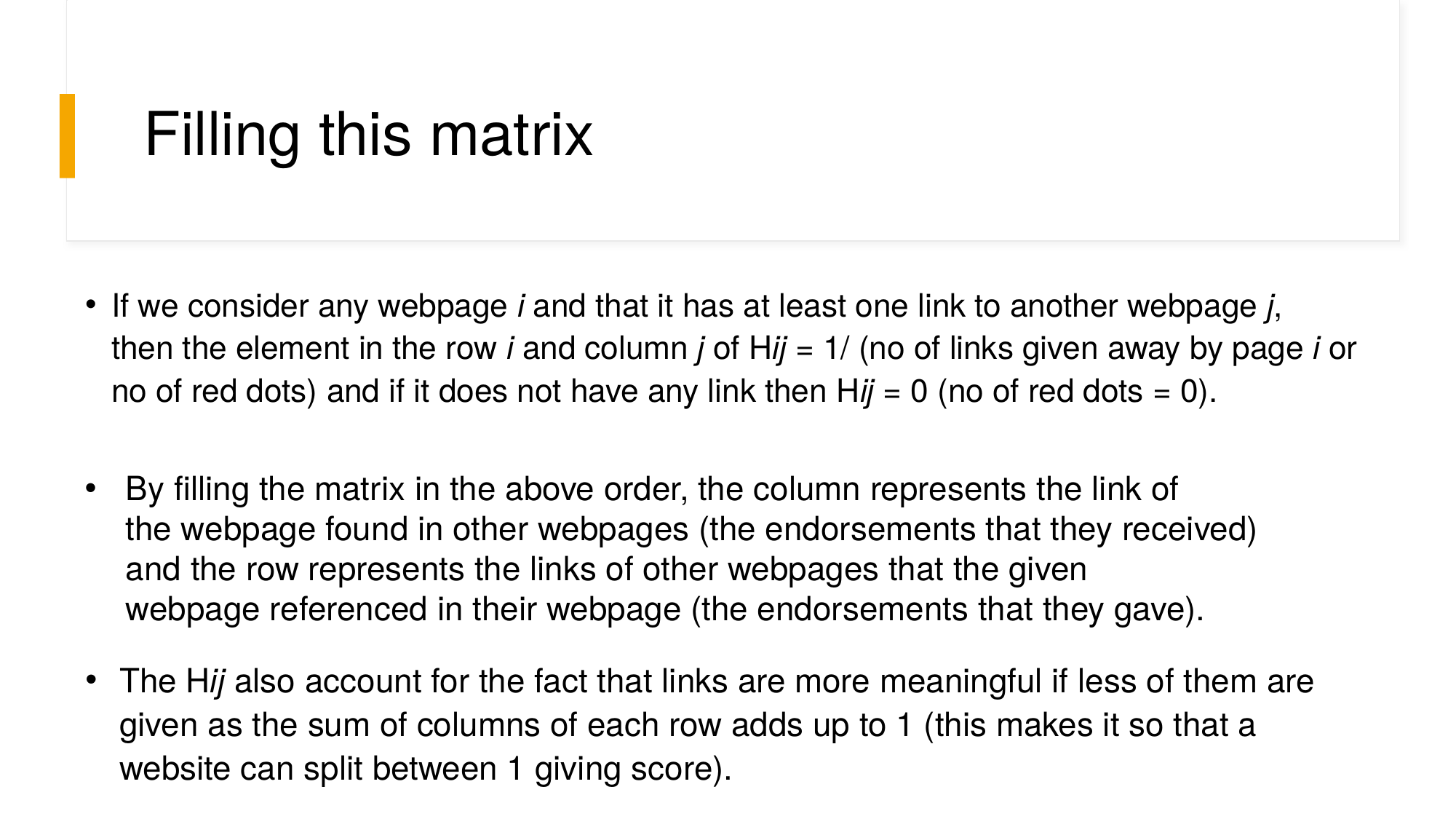

# Filling this matrix
If we consider any webpage i and that it has at least one link to another webpage j, then the element in the row i and column j of Hij = 1/ (no of links given away by page i or no of red dots) and if it does not have any link then Hij = 0 (no of red dots = 0).

By filling the matrix in the above order, the column represents the link of the webpage found in other webpages (the endorsements that they received) and the row represents the links of other webpages that the given webpage referenced in their webpage (the endorsements that they gave).
The Hij also account for the fact that links are more meaningful if less of them are given as the sum of columns of each row adds up to 1 (this makes it so that a website can split between 1 giving score).